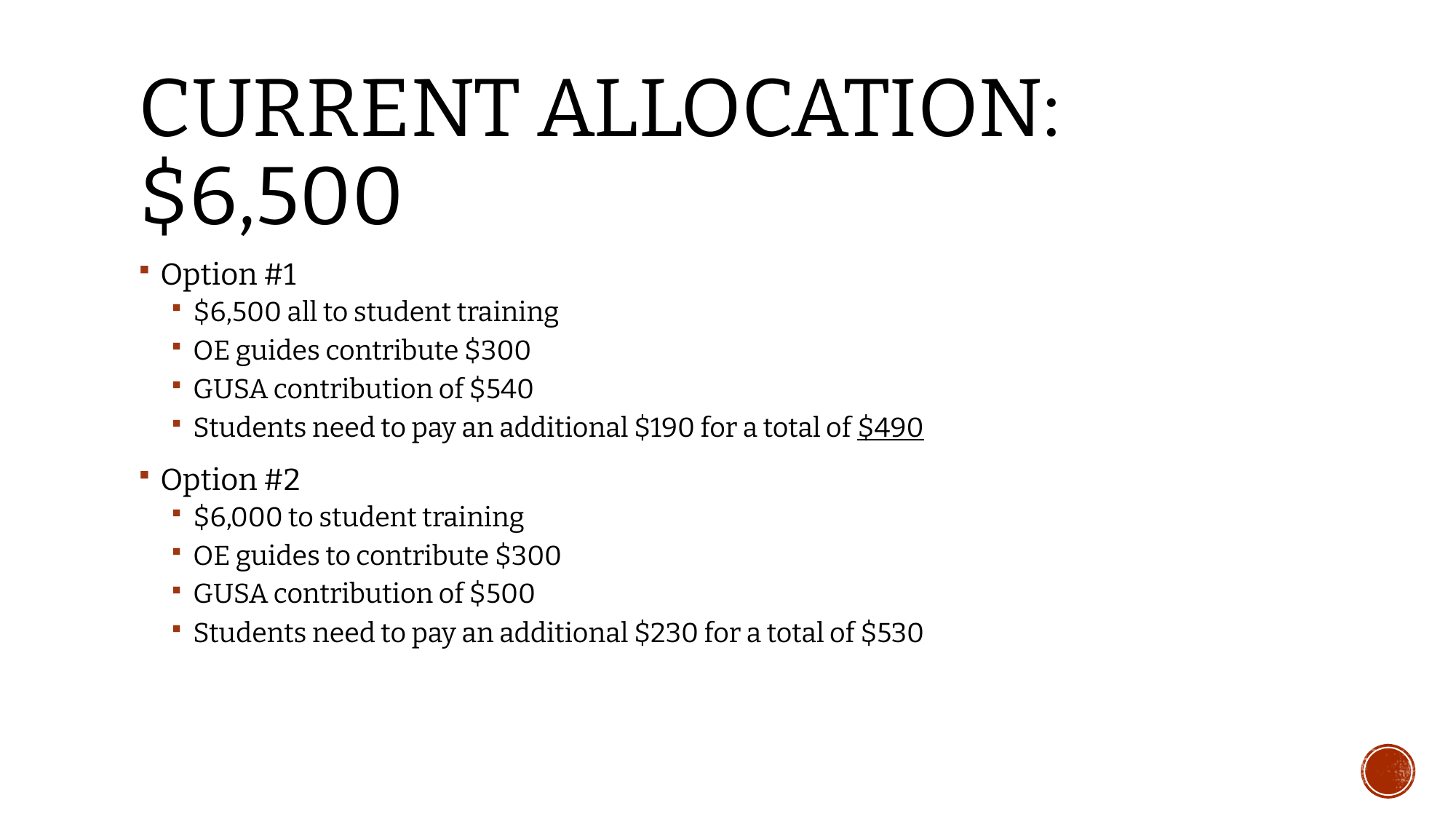

# Current Allocation:  $6,500
Option #1
$6,500 all to student training
OE guides contribute $300
GUSA contribution of $540
Students need to pay an additional $190 for a total of $490
Option #2
$6,000 to student training
OE guides to contribute $300
GUSA contribution of $500
Students need to pay an additional $230 for a total of $530